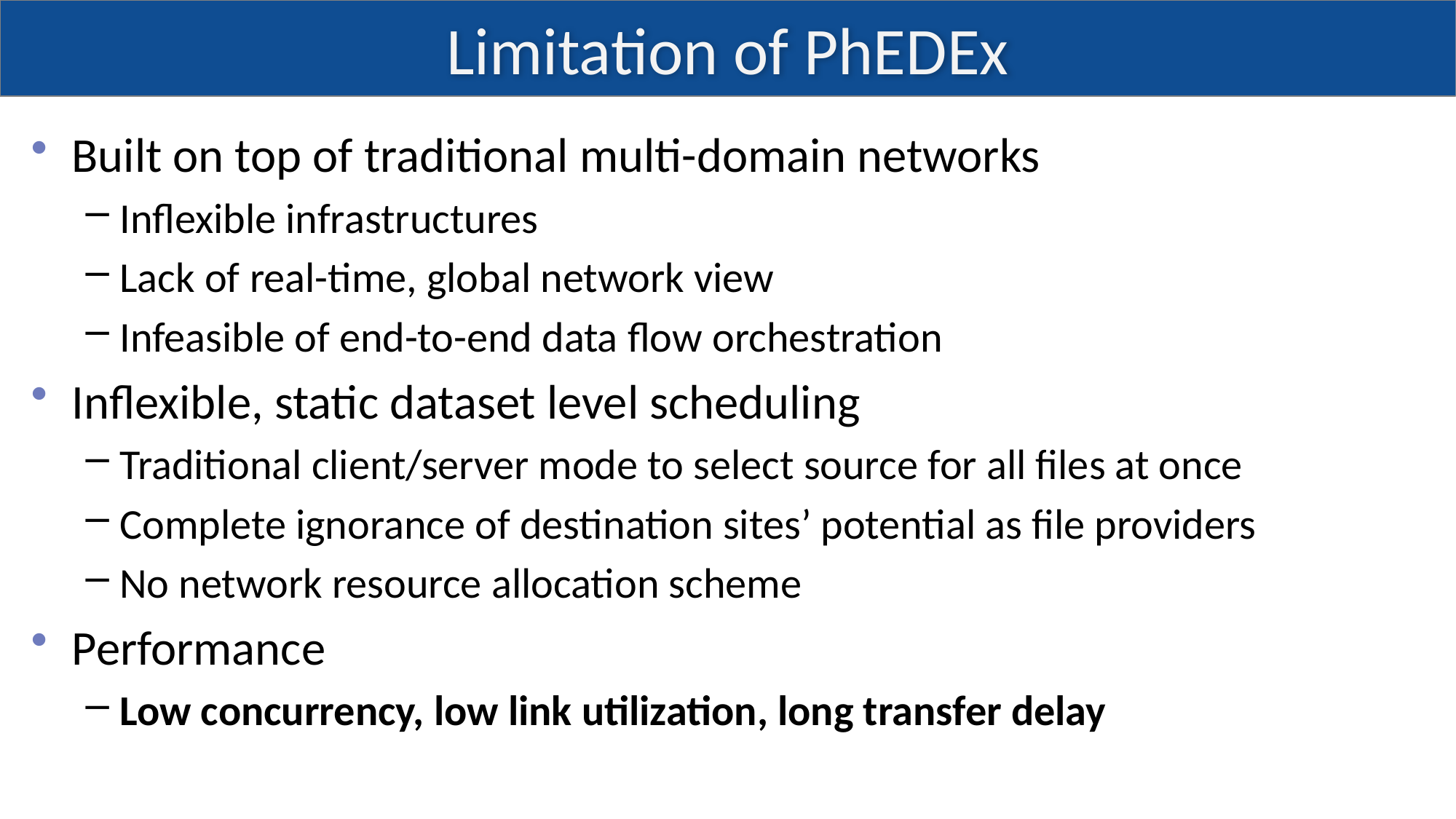

# Limitation of PhEDEx
Built on top of traditional multi-domain networks
Inflexible infrastructures
Lack of real-time, global network view
Infeasible of end-to-end data flow orchestration
Inflexible, static dataset level scheduling
Traditional client/server mode to select source for all files at once
Complete ignorance of destination sites’ potential as file providers
No network resource allocation scheme
Performance
Low concurrency, low link utilization, long transfer delay